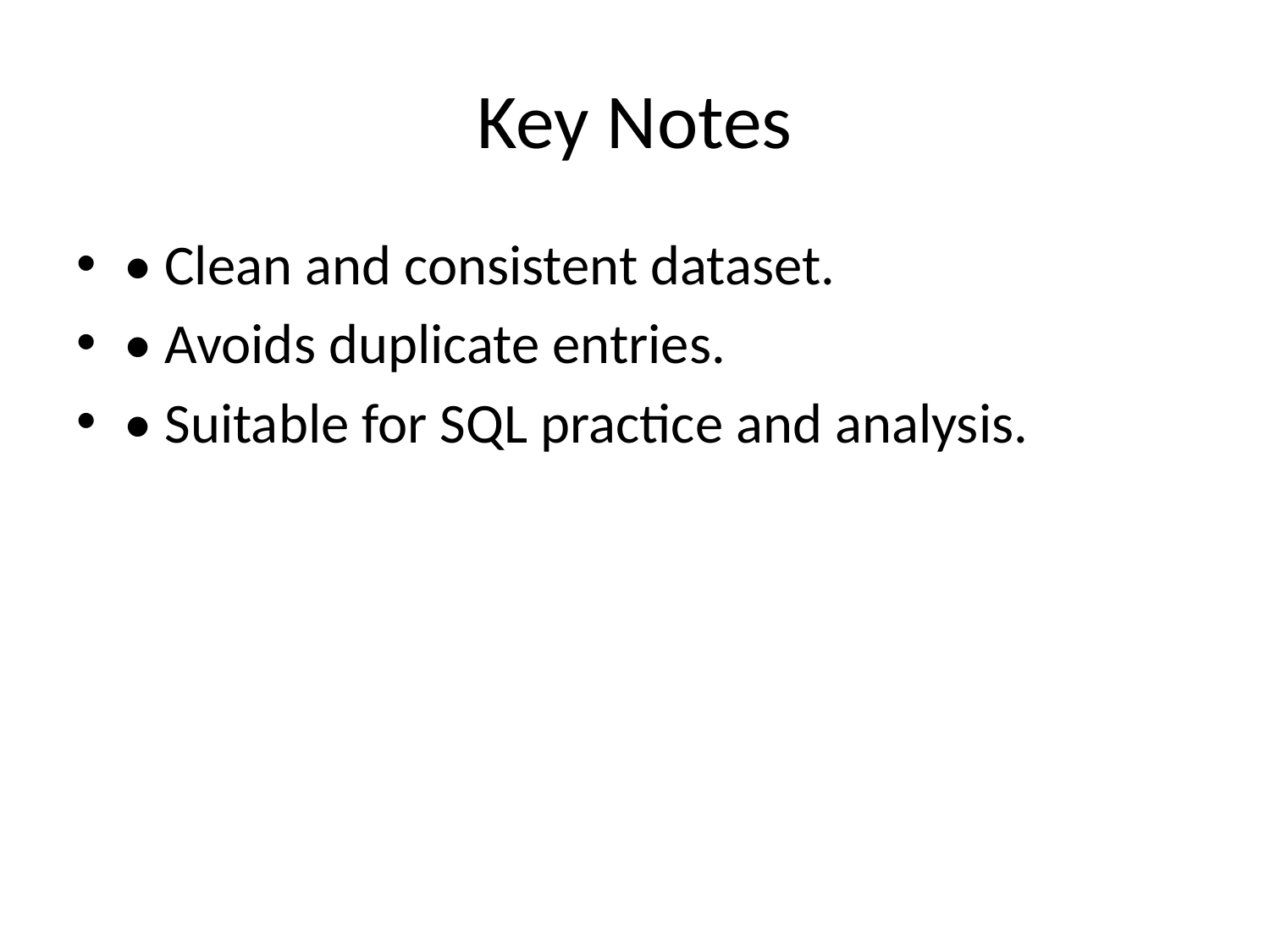

# Key Notes
• Clean and consistent dataset.
• Avoids duplicate entries.
• Suitable for SQL practice and analysis.